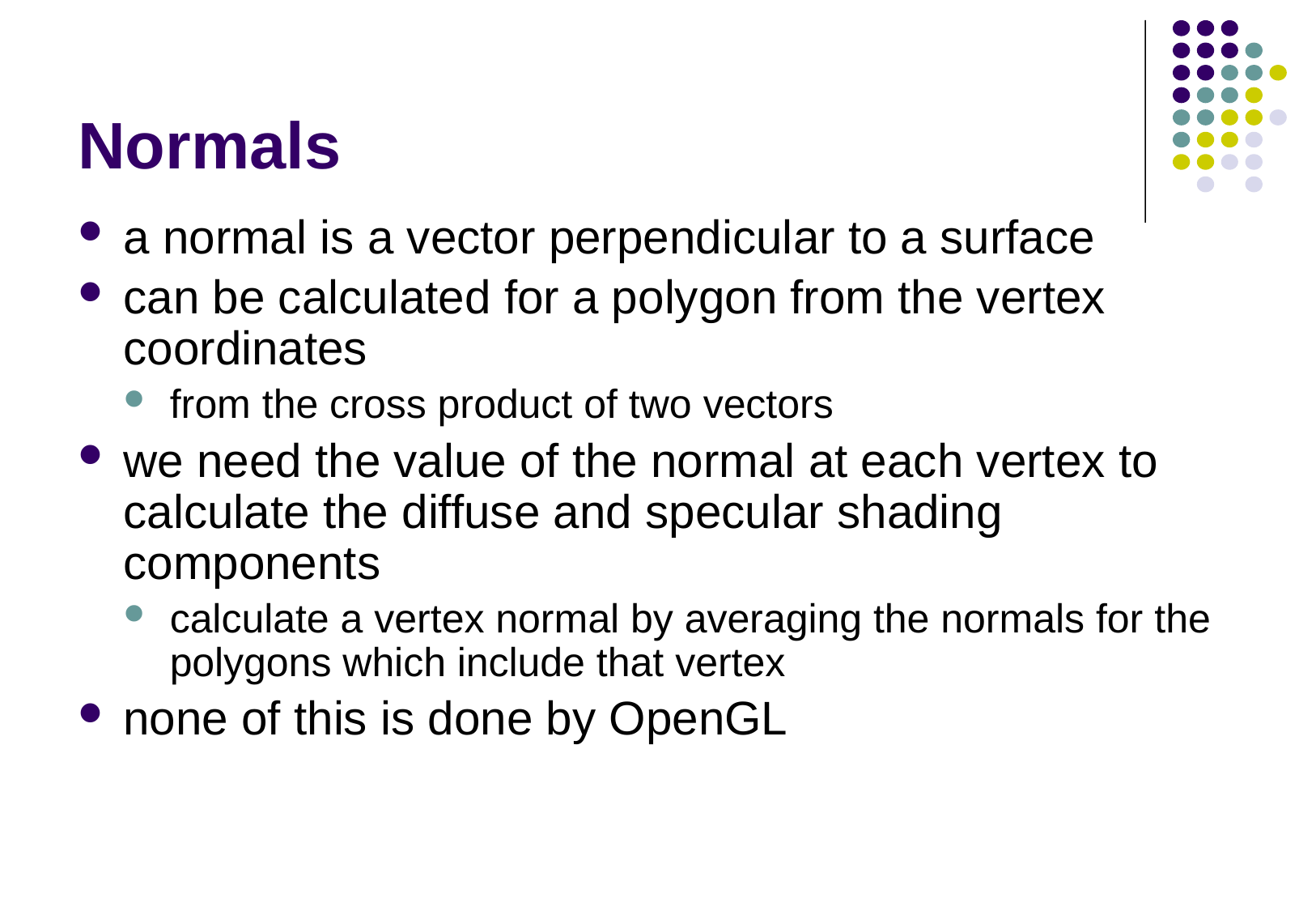

# Normals
a normal is a vector perpendicular to a surface
can be calculated for a polygon from the vertex coordinates
from the cross product of two vectors
we need the value of the normal at each vertex to calculate the diffuse and specular shading components
calculate a vertex normal by averaging the normals for the polygons which include that vertex
none of this is done by OpenGL